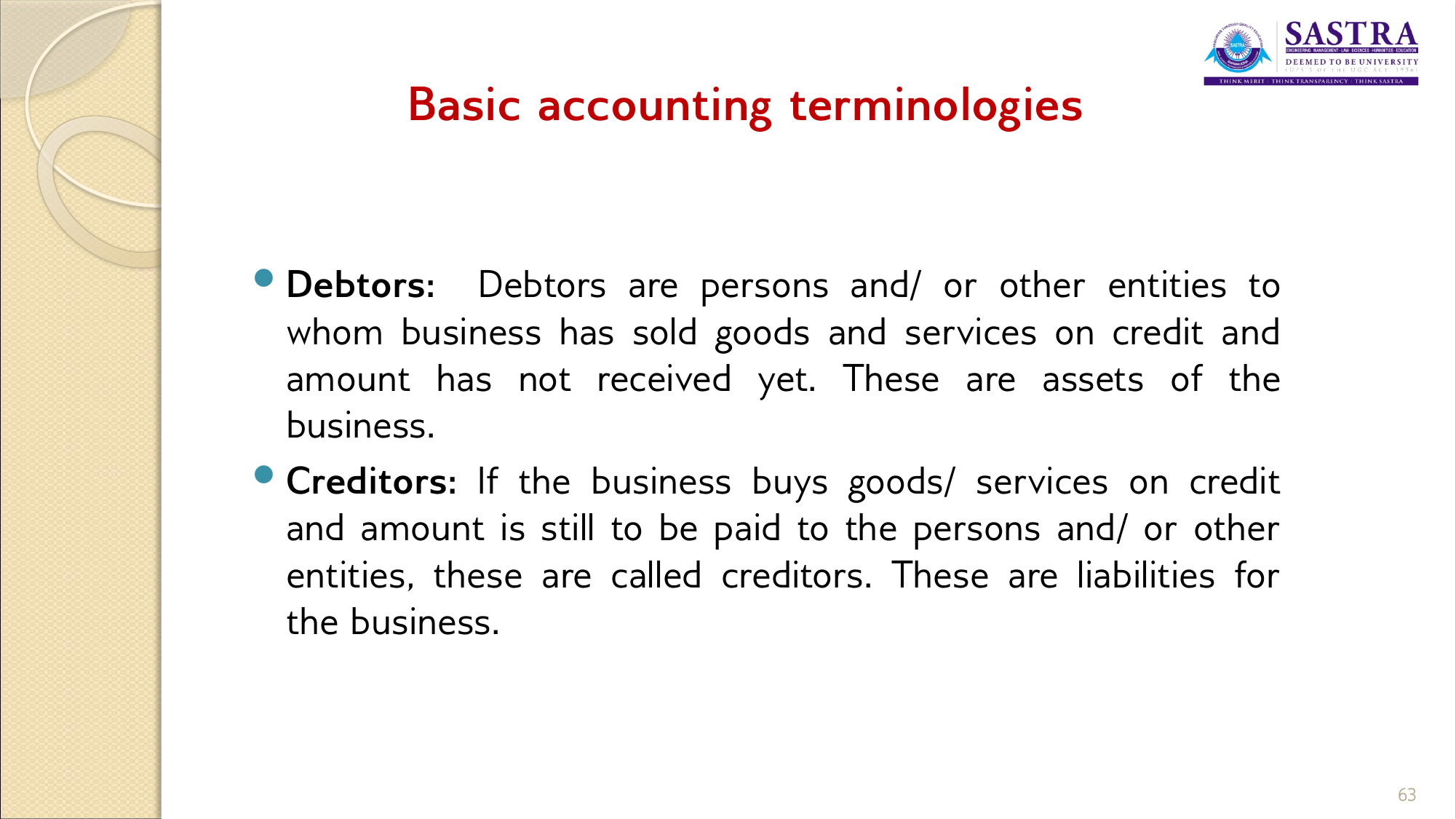

# Basic accounting terminologies
Debtors:  Debtors are persons and/ or other entities to whom business has sold goods and services on credit and amount has not received yet. These are assets of the business.
Creditors: If the business buys goods/ services on credit and amount is still to be paid to the persons and/ or other entities, these are called creditors. These are liabilities for the business.

63